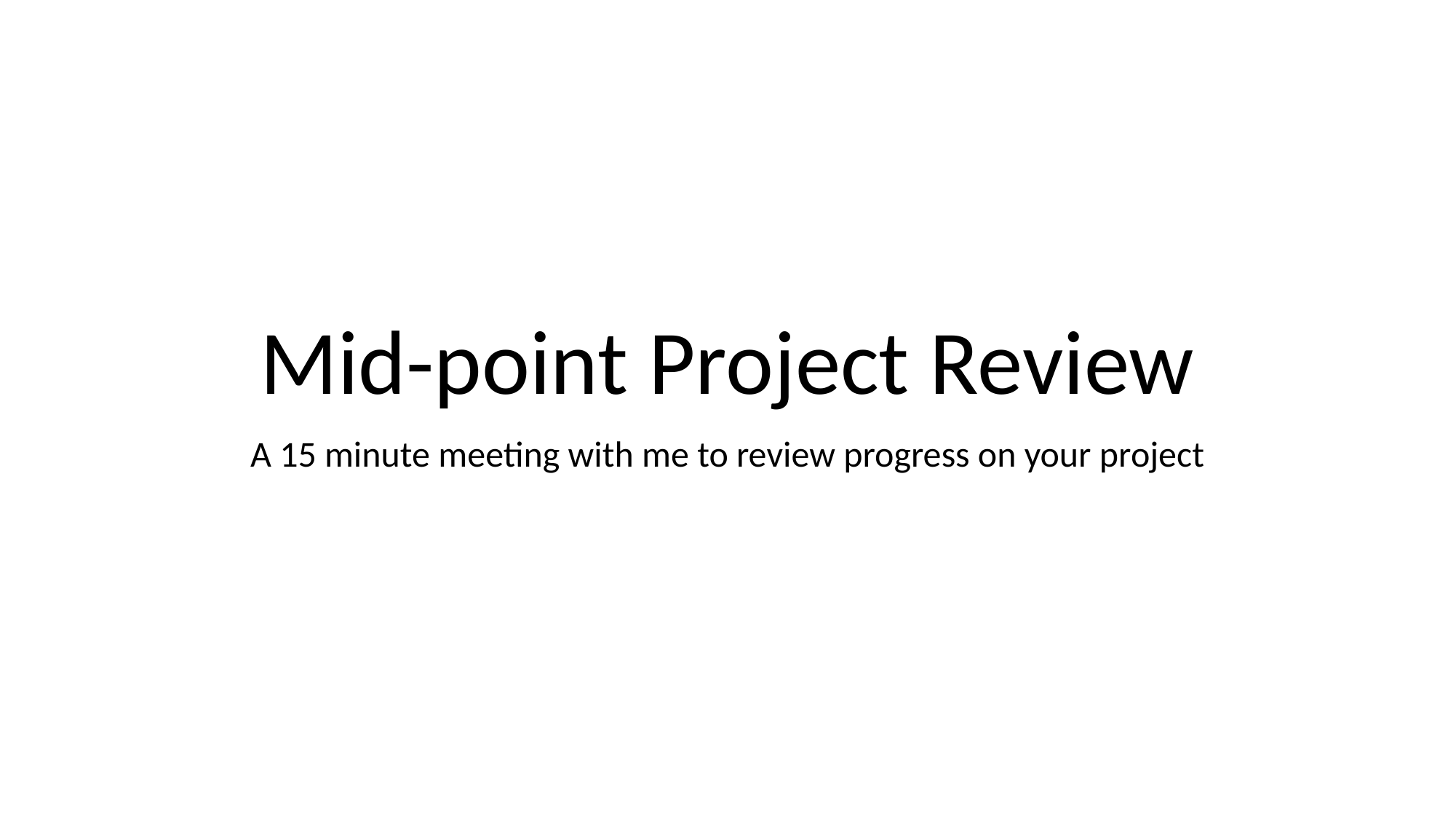

# Mid-point Project Review
A 15 minute meeting with me to review progress on your project